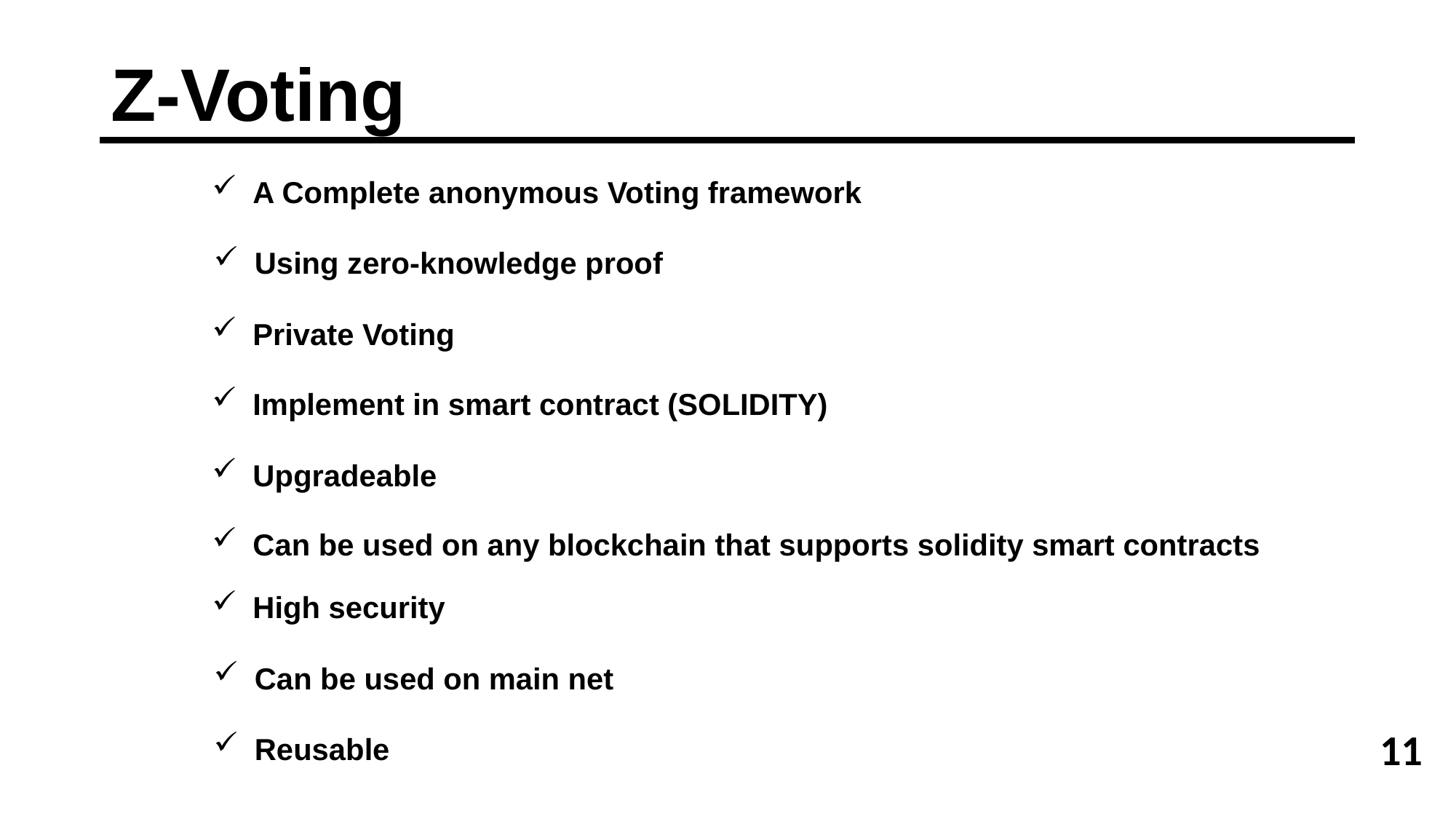

# Z-Voting
A Complete anonymous Voting framework
Using zero-knowledge proof
Private Voting
Implement in smart contract (SOLIDITY)
Upgradeable
Can be used on any blockchain that supports solidity smart contracts
High security
Can be used on main net
11
Reusable